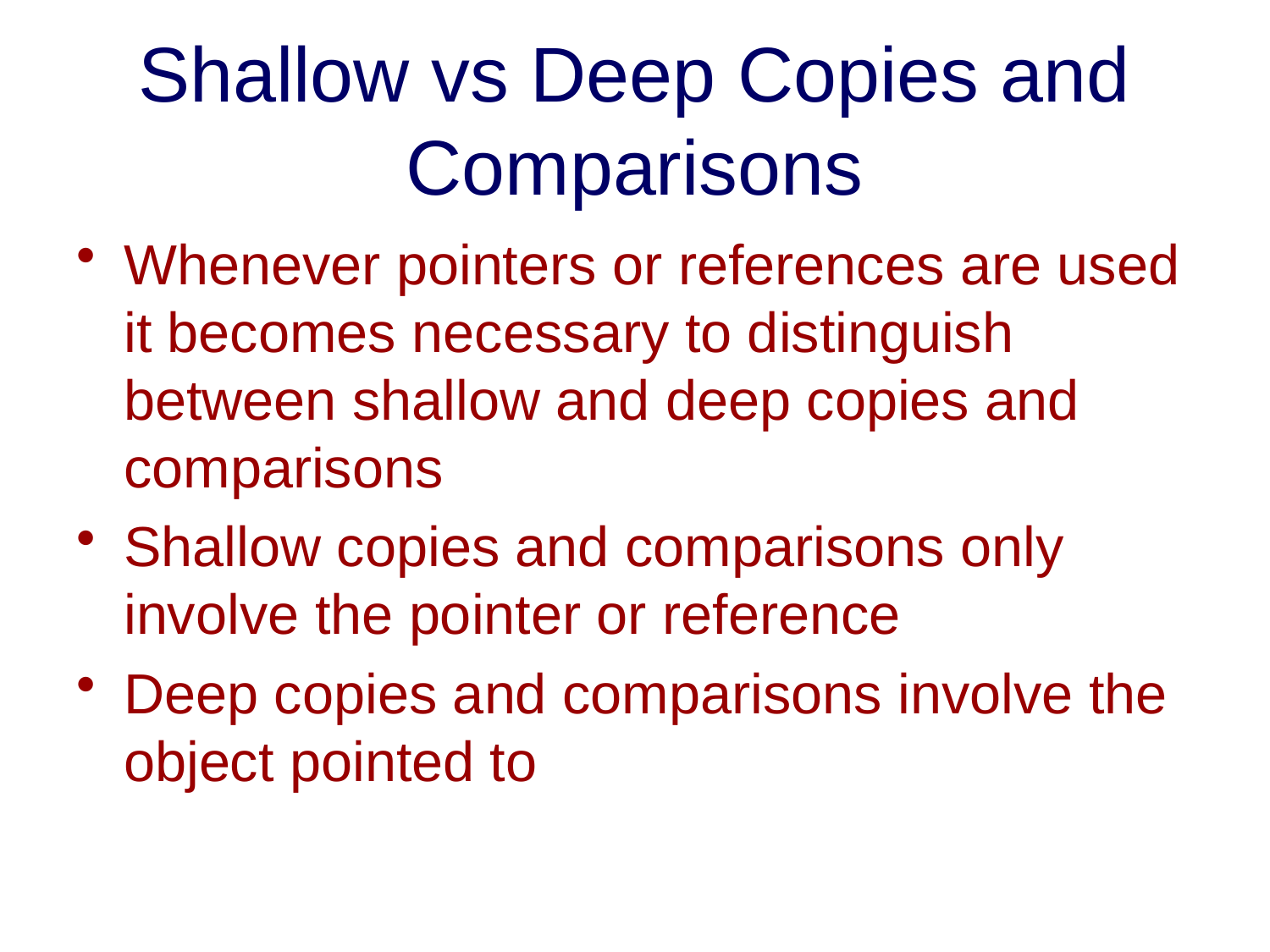

# Shallow vs Deep Copies and Comparisons
Whenever pointers or references are used it becomes necessary to distinguish between shallow and deep copies and comparisons
Shallow copies and comparisons only involve the pointer or reference
Deep copies and comparisons involve the object pointed to